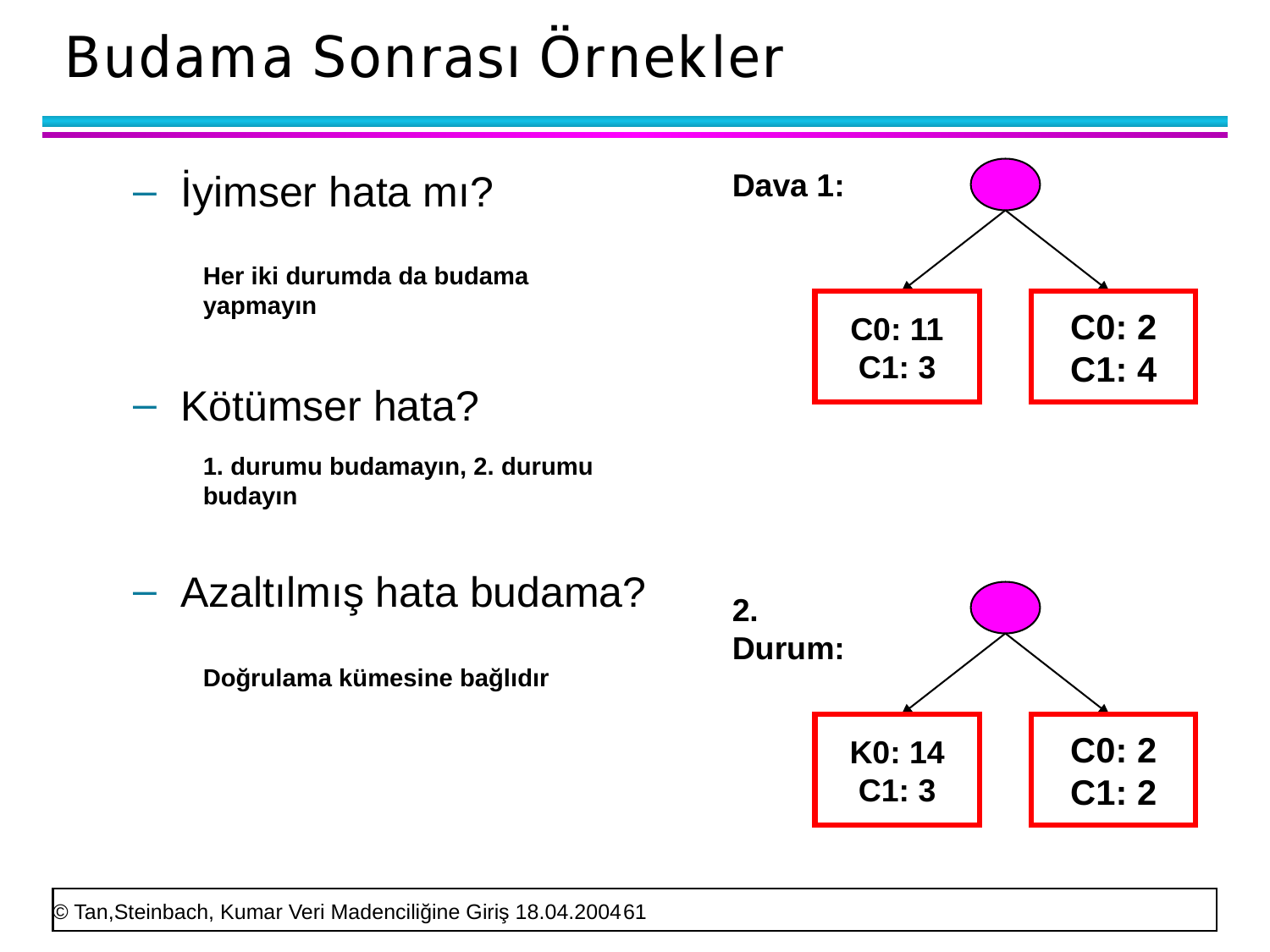

# Budama Sonrası Örnekler
İyimser hata mı?

Kötümser hata?

Azaltılmış hata budama?
Dava 1:

C0: 11
C1: 3
C0: 2
C1: 4
Her iki durumda da budama yapmayın
1. durumu budamayın, 2. durumu budayın

K0: 14
C1: 3
C0: 2
C1: 2
2. Durum:
Doğrulama kümesine bağlıdır